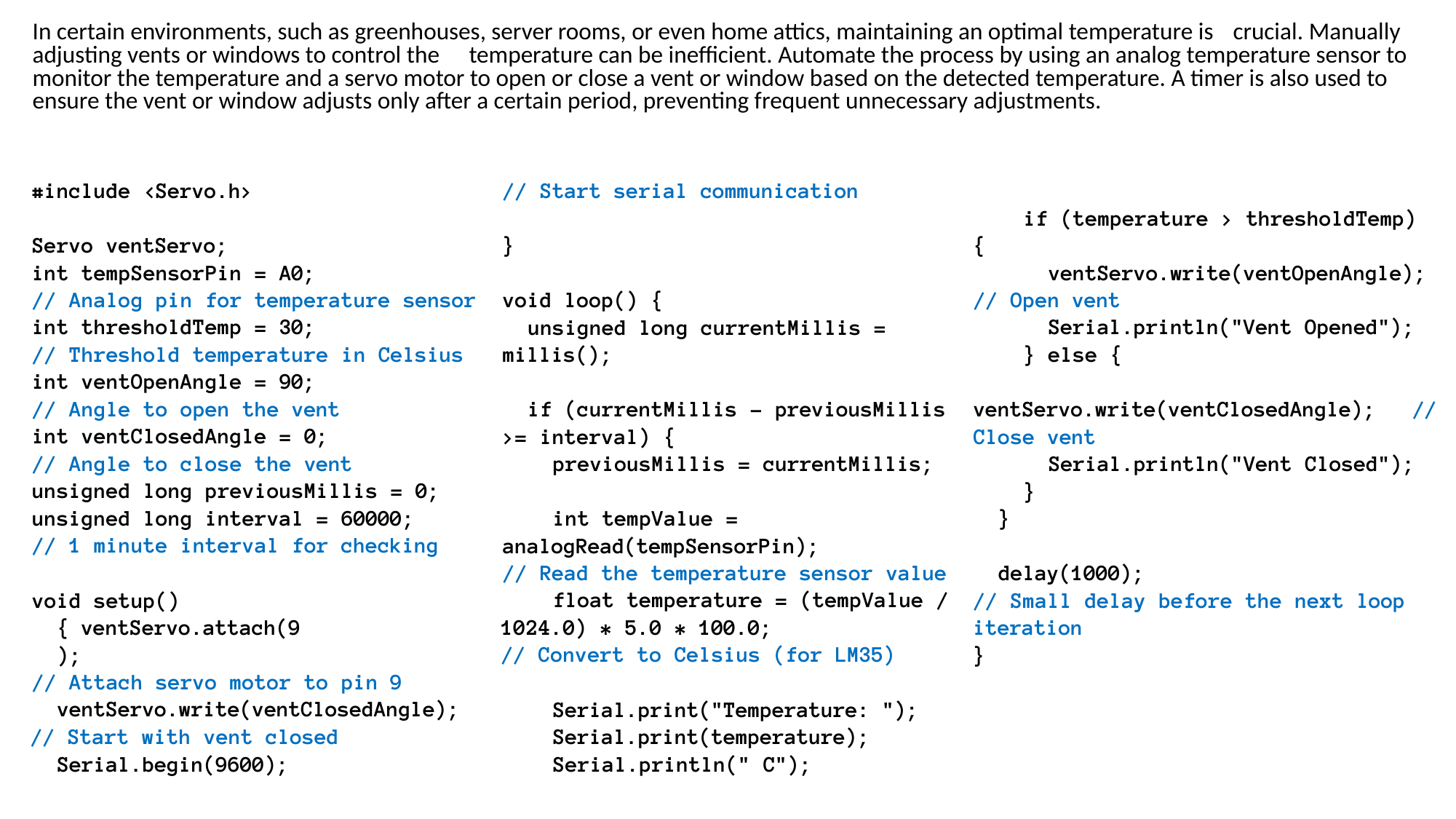

In certain environments, such as greenhouses, server rooms, or even home attics, maintaining an optimal temperature is 	crucial. Manually adjusting vents or windows to control the 	temperature can be inefficient. Automate the process by using an analog temperature sensor to monitor the temperature and a servo motor to open or close a vent or window based on the detected temperature. A timer is also used to ensure the vent or window adjusts only after a certain period, preventing frequent unnecessary adjustments.
#include <Servo.h>
// Start serial communication
if (temperature > thresholdTemp)
Servo ventServo;
int tempSensorPin = A0;
// Analog pin for temperature sensor int thresholdTemp = 30;
// Threshold temperature in Celsius
int ventOpenAngle = 90;
// Angle to open the vent int ventClosedAngle = 0;
// Angle to close the vent unsigned long previousMillis = 0; unsigned long interval = 60000;
// 1 minute interval for checking
}
{
ventServo.write(ventOpenAngle);
// Open vent
Serial.println("Vent Opened");
} else {
void loop() {
unsigned long currentMillis =
millis();
if (currentMillis - previousMillis
>= interval) {
previousMillis = currentMillis;
ventServo.write(ventClosedAngle);	// Close vent
Serial.println("Vent Closed");
}
int tempValue =
analogRead(tempSensorPin);
// Read the temperature sensor value float temperature = (tempValue /
1024.0) * 5.0 * 100.0;
// Convert to Celsius (for LM35)
}
delay(1000);
// Small delay before the next loop iteration
}
void setup() { ventServo.attach(9);
// Attach servo motor to pin 9 ventServo.write(ventClosedAngle);
// Start with vent closed
Serial.print("Temperature: "); Serial.print(temperature); Serial.println(" C");
Serial.begin(9600);